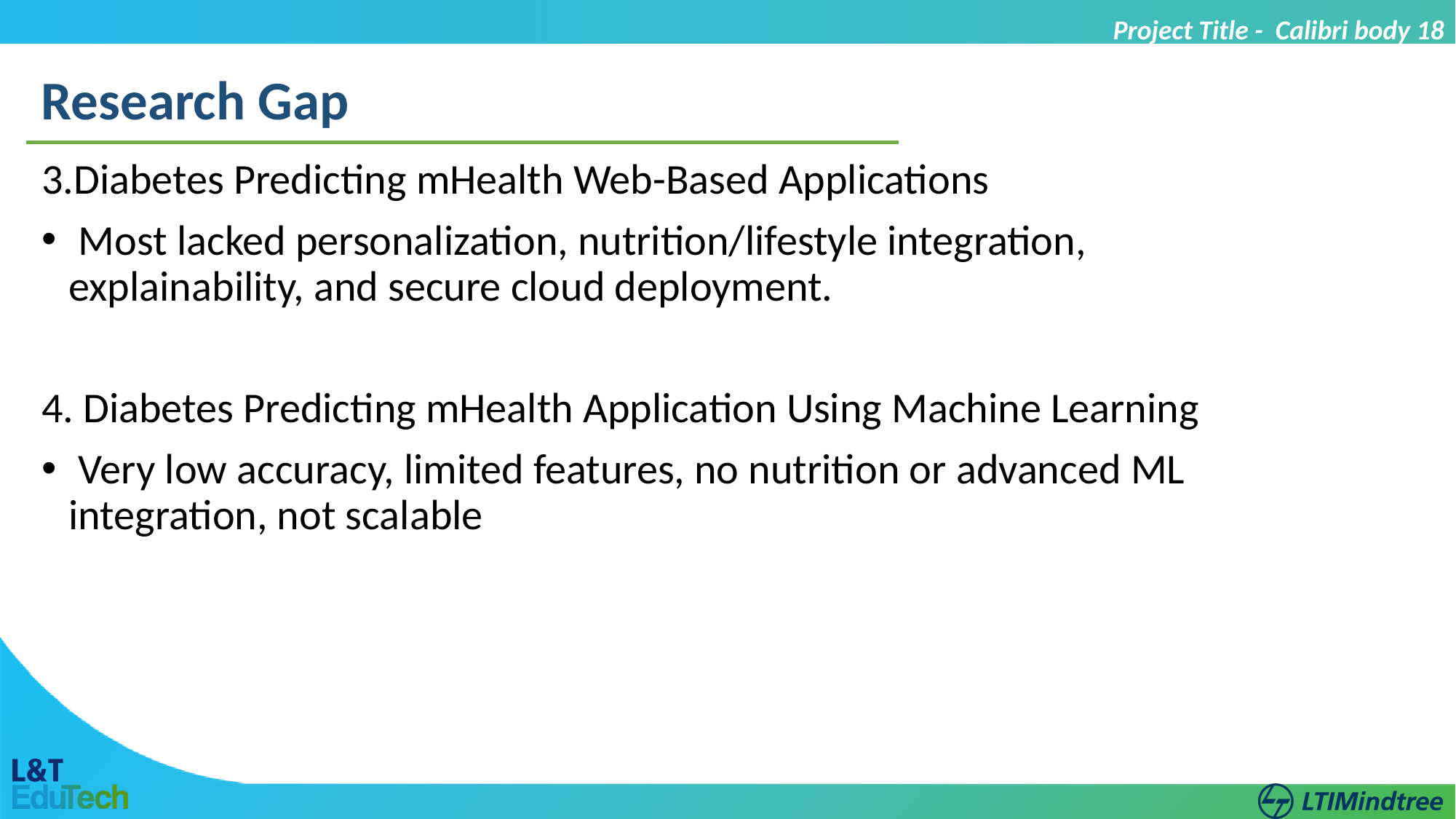

Project Title -  Calibri body 18

Research Gap
3.Diabetes Predicting mHealth Web-Based Applications
 Most lacked personalization, nutrition/lifestyle integration, explainability, and secure cloud deployment.

4. Diabetes Predicting mHealth Application Using Machine Learning
 Very low accuracy, limited features, no nutrition or advanced ML integration, not scalable